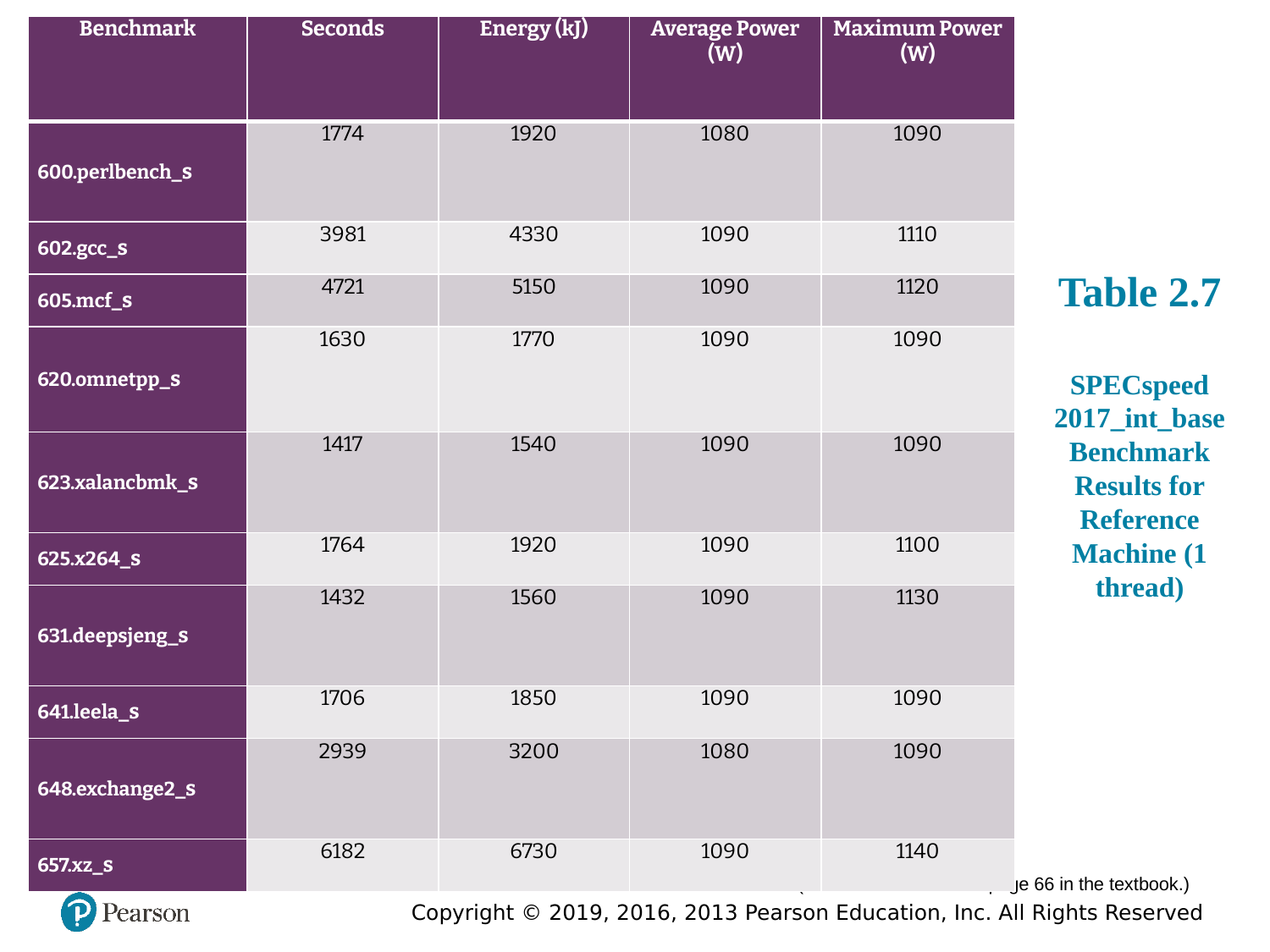

| Benchmark | Seconds | Energy (kJ) | Average Power (W) | Maximum Power (W) |
| --- | --- | --- | --- | --- |
| 600.perlbench\_s | 1774 | 1920 | 1080 | 1090 |
| 602.gcc\_s | 3981 | 4330 | 1090 | 1110 |
| 605.mcf\_s | 4721 | 5150 | 1090 | 1120 |
| 620.omnetpp\_s | 1630 | 1770 | 1090 | 1090 |
| 623.xalancbmk\_s | 1417 | 1540 | 1090 | 1090 |
| 625.x264\_s | 1764 | 1920 | 1090 | 1100 |
| 631.deepsjeng\_s | 1432 | 1560 | 1090 | 1130 |
| 641.leela\_s | 1706 | 1850 | 1090 | 1090 |
| 648.exchange2\_s | 2939 | 3200 | 1080 | 1090 |
| 657.xz\_s | 6182 | 6730 | 1090 | 1140 |
# Table 2.7 SPECspeed 2017_int_base Benchmark Results for Reference Machine (1 thread)
(Table can be found on page 66 in the textbook.)